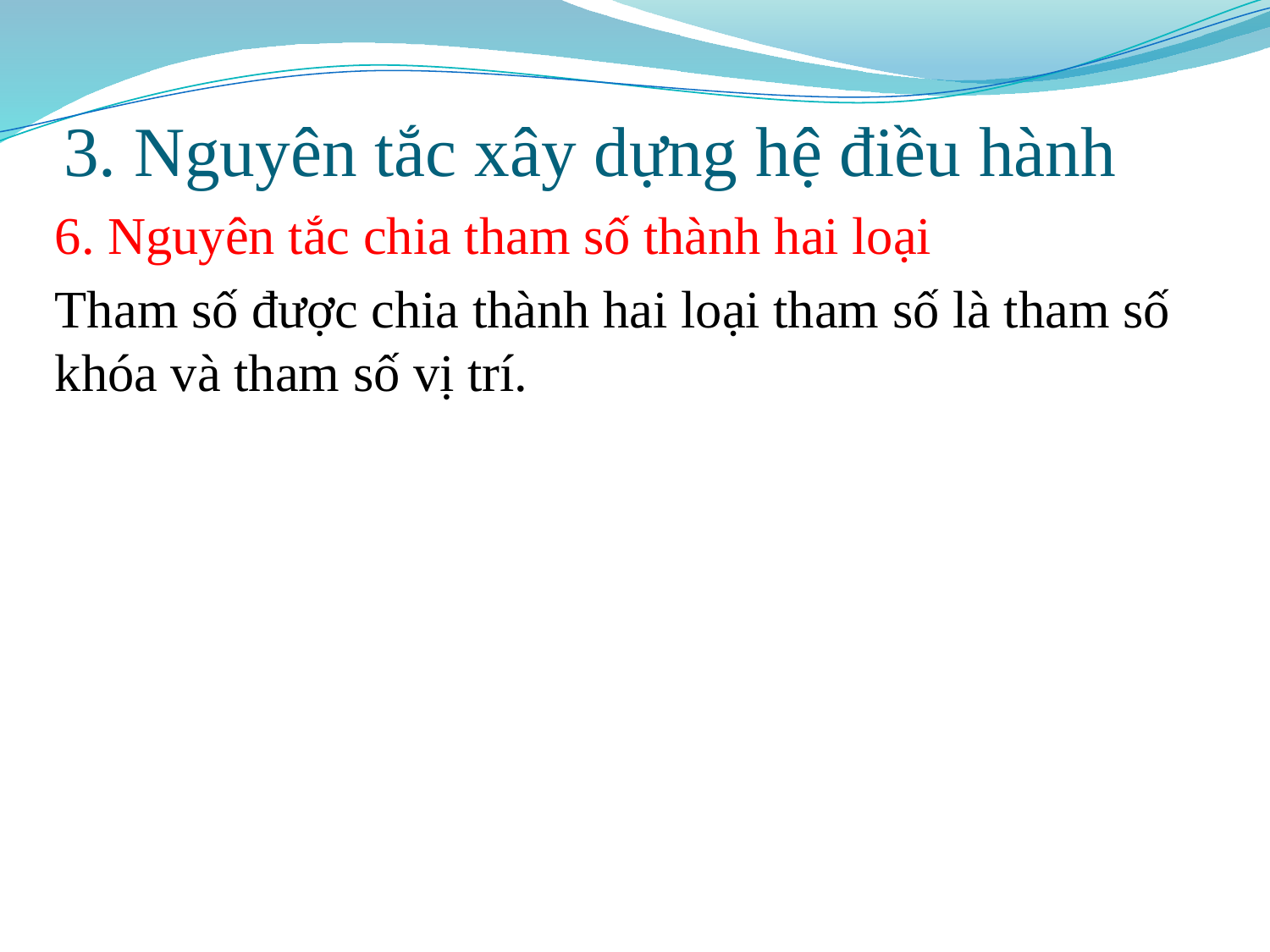

# 3. Nguyên tắc xây dựng hệ điều hành
6. Nguyên tắc chia tham số thành hai loại
Tham số được chia thành hai loại tham số là tham số khóa và tham số vị trí.